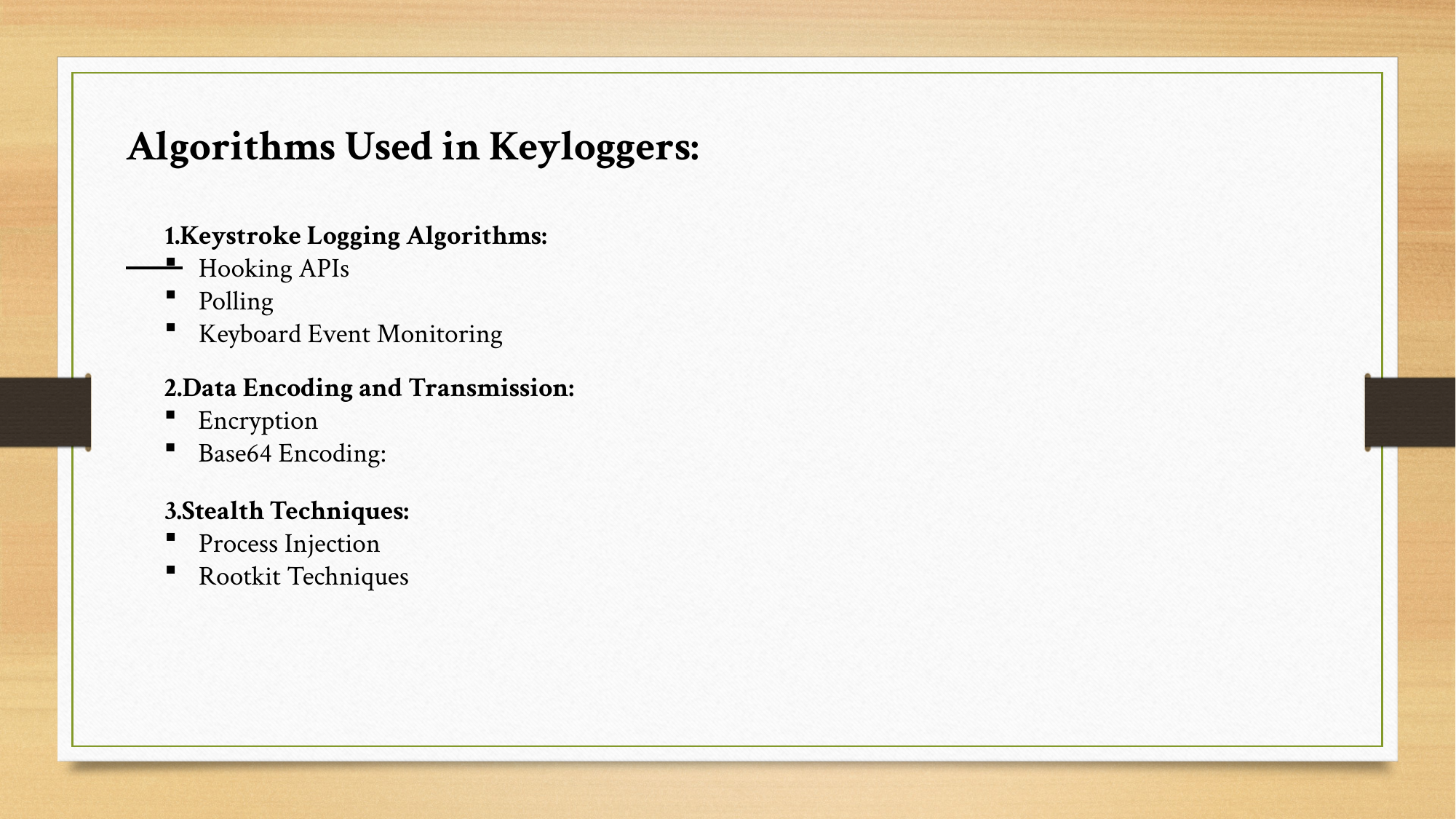

Algorithms Used in Keyloggers:

1.Keystroke Logging Algorithms:
Hooking APIs
Polling
Keyboard Event Monitoring

2.Data Encoding and Transmission:
Encryption
Base64 Encoding:

3.Stealth Techniques:
Process Injection
Rootkit Techniques